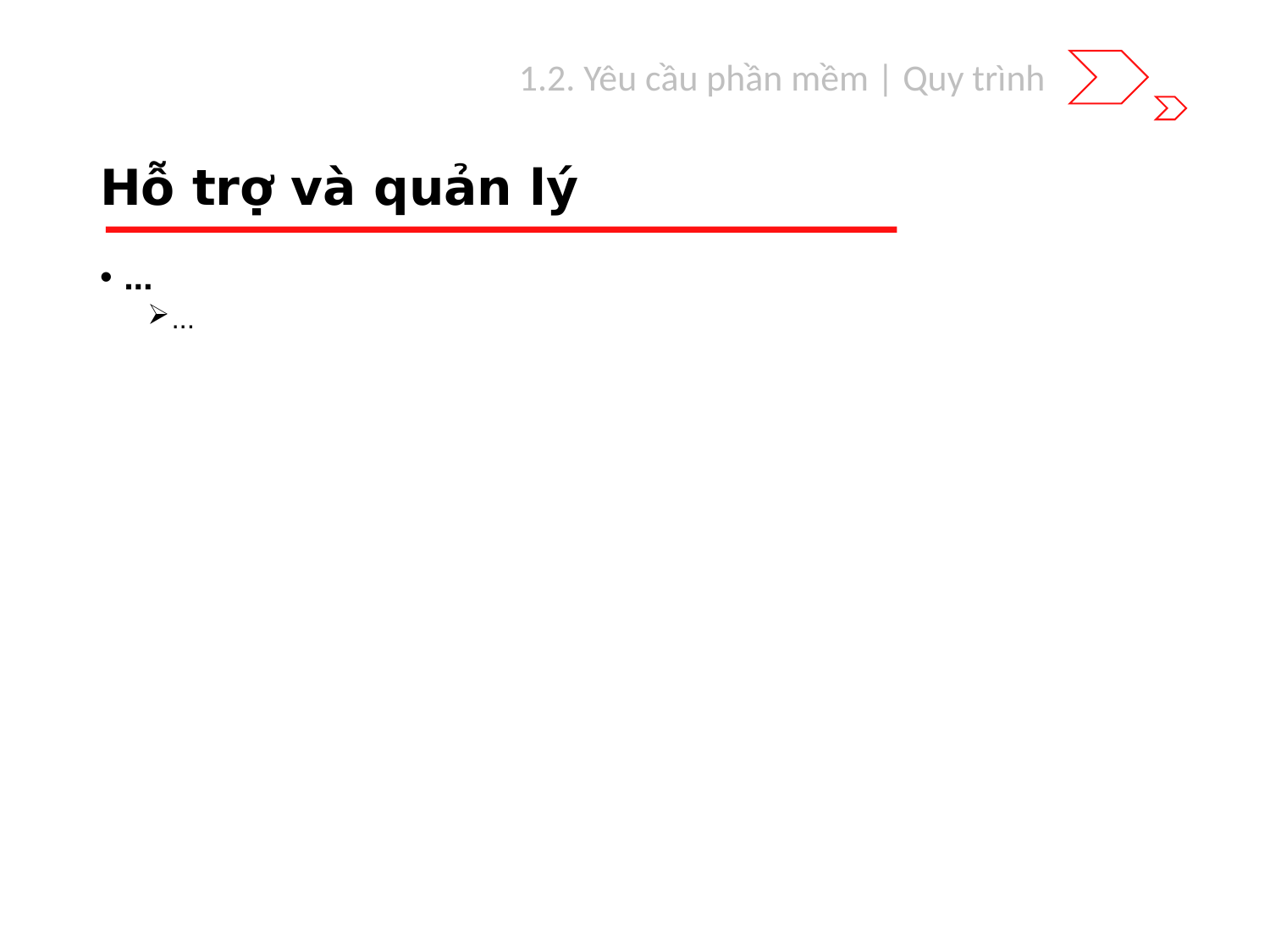

1.2. Yêu cầu phần mềm | Quy trình
# Hỗ trợ và quản lý
...
...